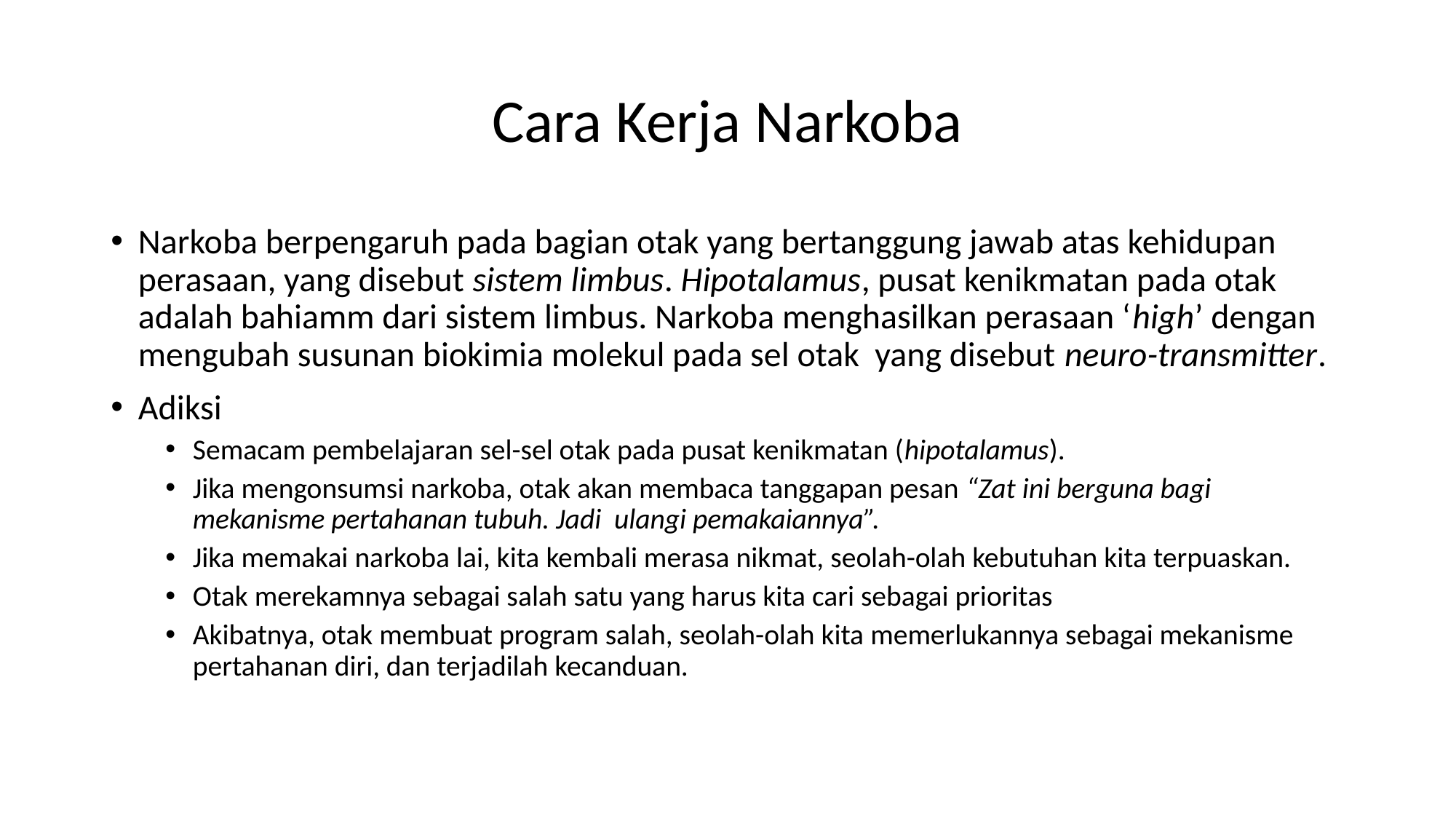

# Cara Kerja Narkoba
Narkoba berpengaruh pada bagian otak yang bertanggung jawab atas kehidupan perasaan, yang disebut sistem limbus. Hipotalamus, pusat kenikmatan pada otak adalah bahiamm dari sistem limbus. Narkoba menghasilkan perasaan ‘high’ dengan mengubah susunan biokimia molekul pada sel otak  yang disebut neuro-transmitter.
Adiksi
Semacam pembelajaran sel-sel otak pada pusat kenikmatan (hipotalamus).
Jika mengonsumsi narkoba, otak akan membaca tanggapan pesan “Zat ini berguna bagi mekanisme pertahanan tubuh. Jadi  ulangi pemakaiannya”.
Jika memakai narkoba lai, kita kembali merasa nikmat, seolah-olah kebutuhan kita terpuaskan.
Otak merekamnya sebagai salah satu yang harus kita cari sebagai prioritas
Akibatnya, otak membuat program salah, seolah-olah kita memerlukannya sebagai mekanisme pertahanan diri, dan terjadilah kecanduan.